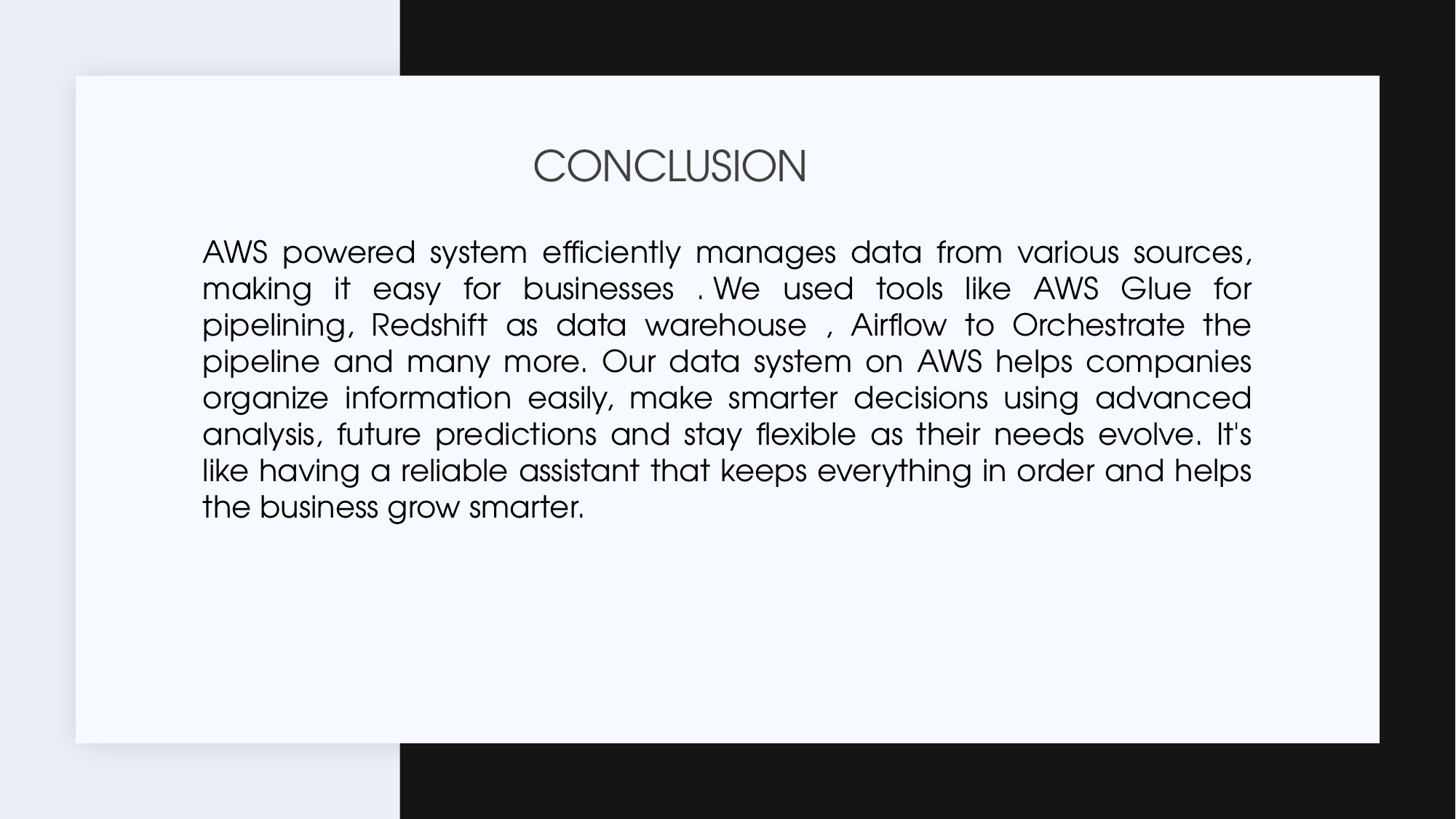

# CONCLUSION

AWS powered system efficiently manages data from various sources, making it easy for businesses . We used tools like AWS Glue for pipelining, Redshift as data warehouse , Airflow to Orchestrate the pipeline and many more. Our data system on AWS helps companies organize information easily, make smarter decisions using advanced analysis, future predictions and stay flexible as their needs evolve. It's like having a reliable assistant that keeps everything in order and helps the business grow smarter.